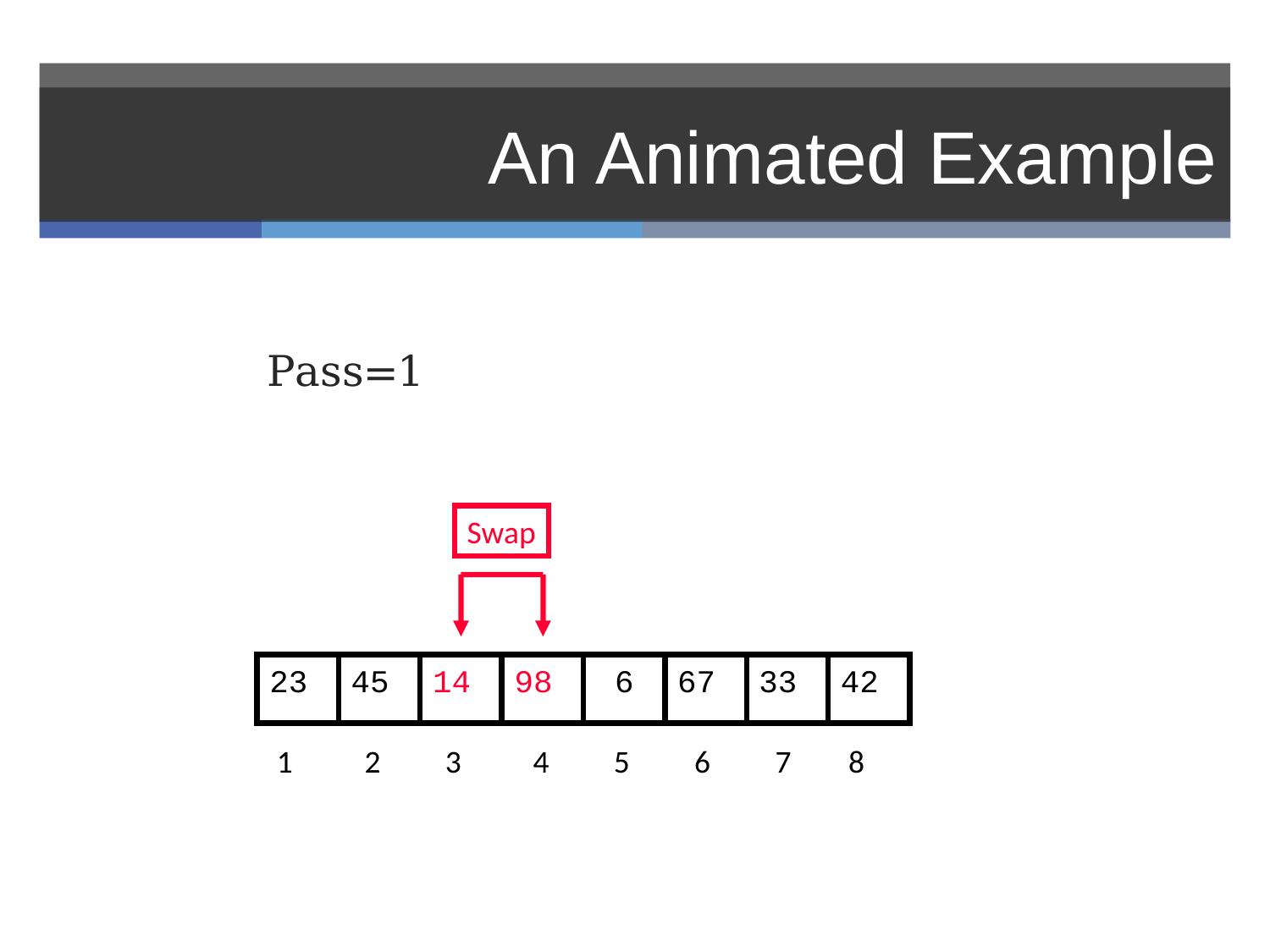

# An Animated Example
Pass=1
Swap

23
45
14
98
6
67
33
42
 1          2         3          4         5         6         7        8